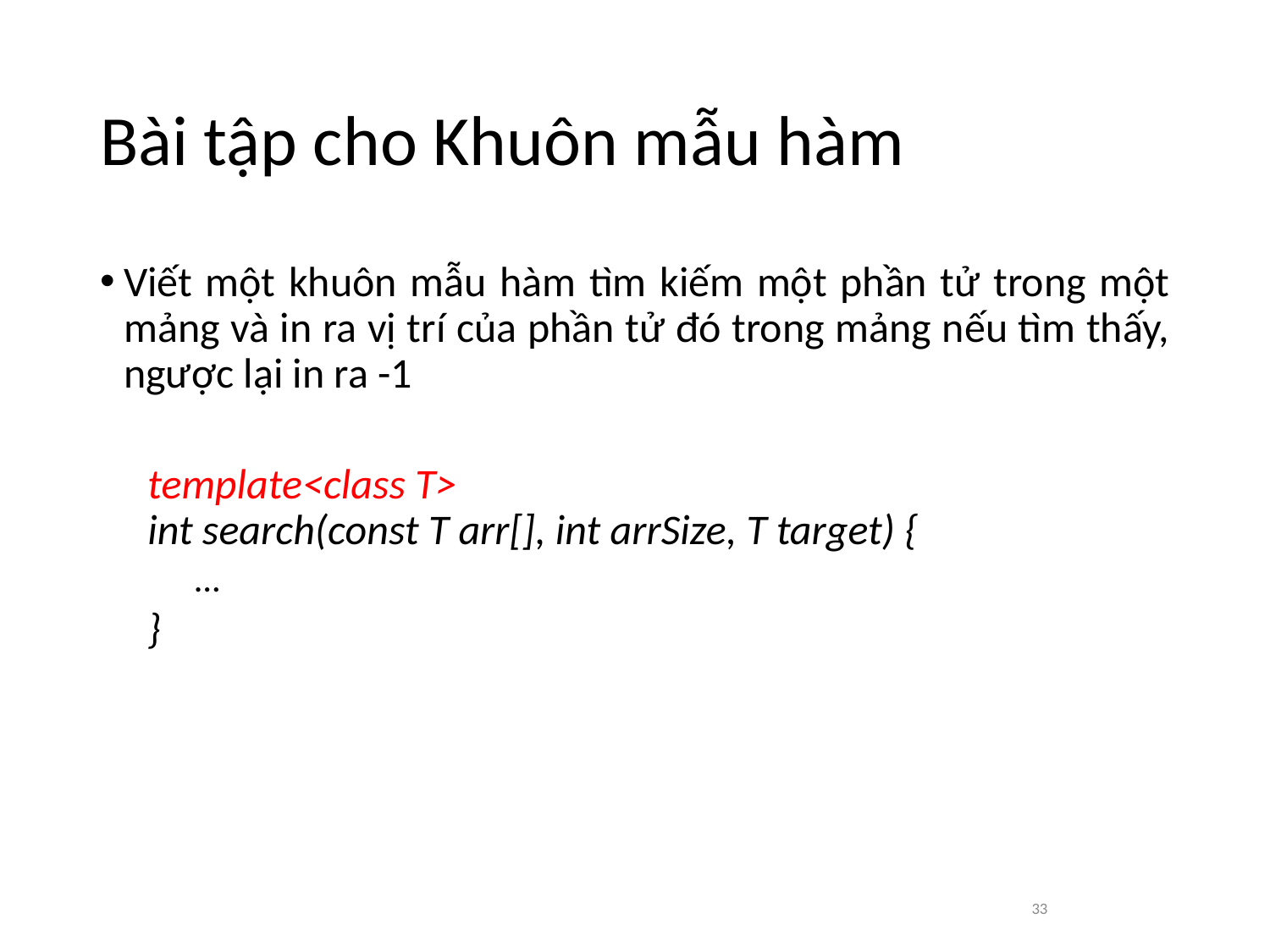

# Bài tập cho Khuôn mẫu hàm
Viết một khuôn mẫu hàm tìm kiếm một phần tử trong một mảng và in ra vị trí của phần tử đó trong mảng nếu tìm thấy, ngược lại in ra -1

template<class T>
int search(const T arr[], int arrSize, T target) {
…
}
33